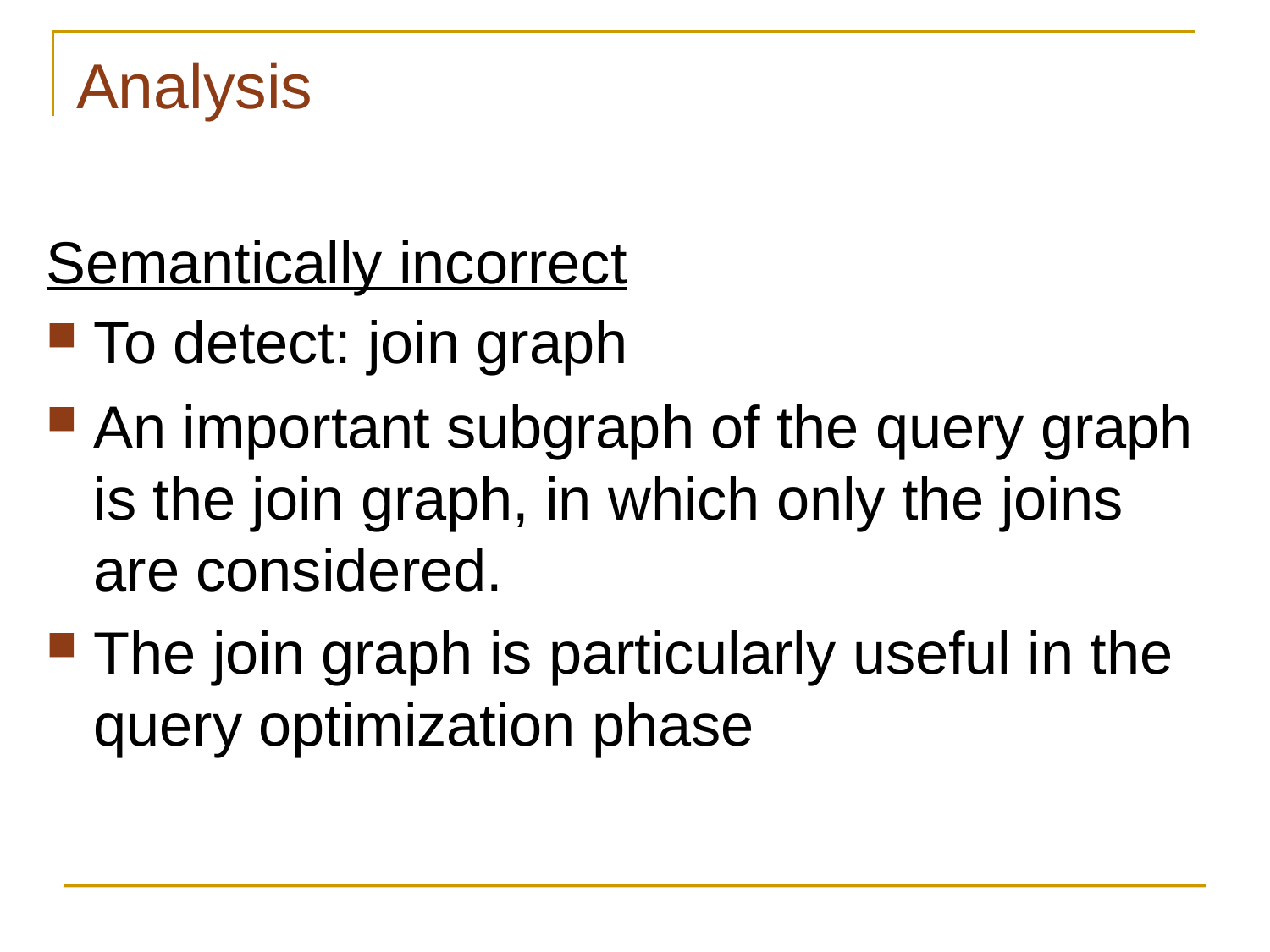

# Analysis
Semantically incorrect
To detect: join graph
An important subgraph of the query graph is the join graph, in which only the joins are considered.
The join graph is particularly useful in the query optimization phase